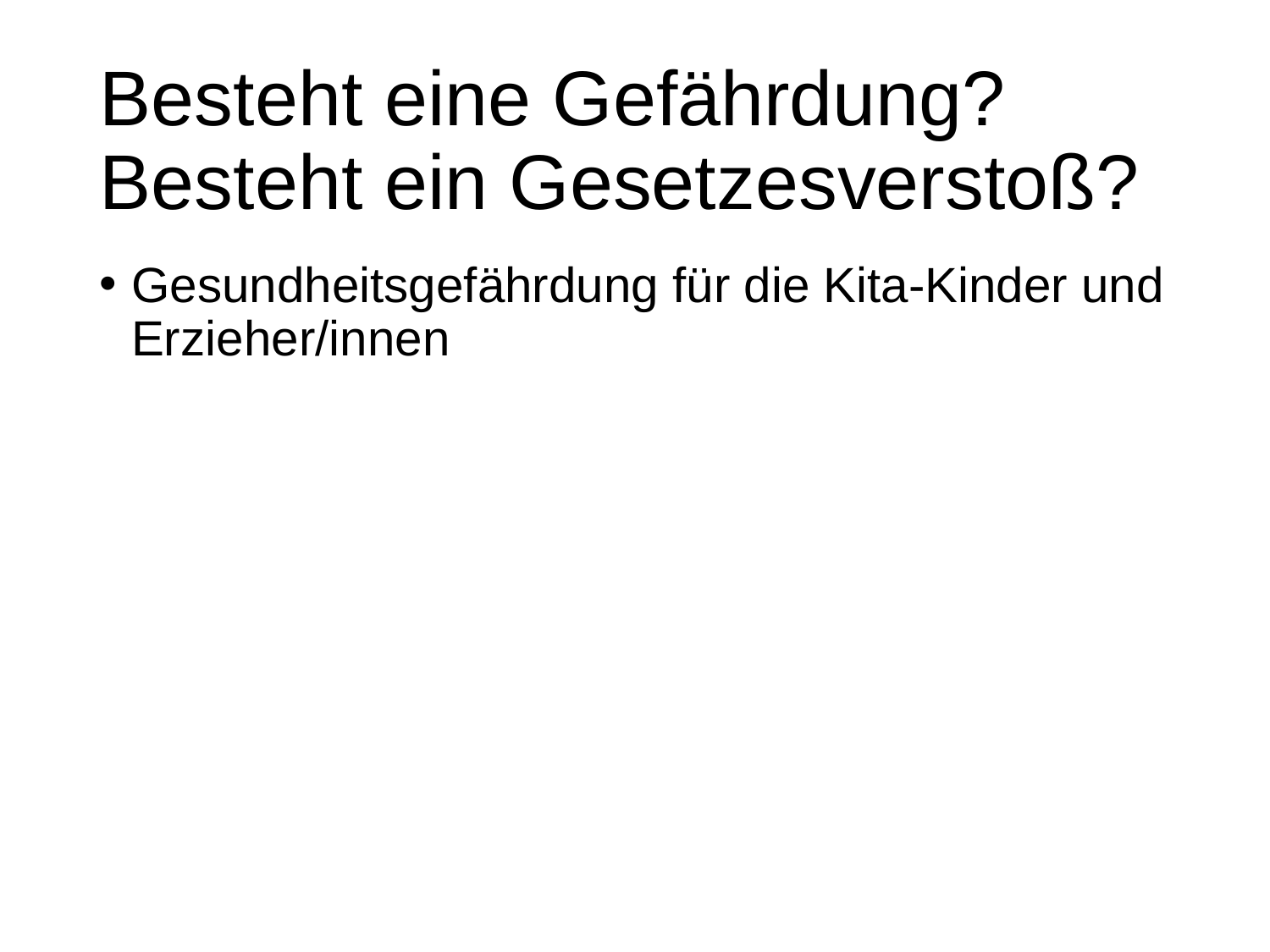

# Besteht eine Gefährdung? Besteht ein Gesetzesverstoß?
Gesundheitsgefährdung für die Kita-Kinder und Erzieher/innen